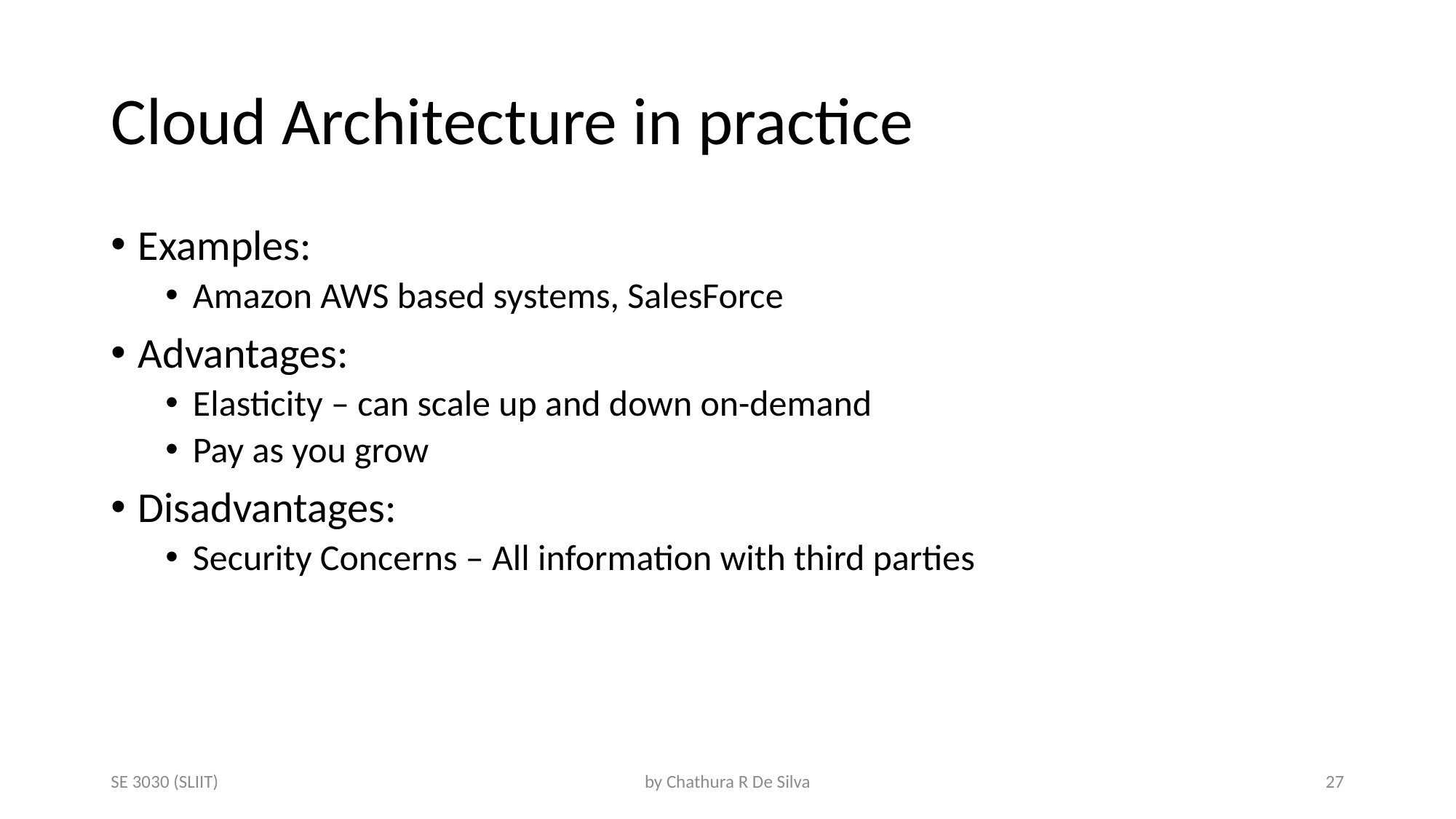

# Cloud Architecture in practice
Examples:
Amazon AWS based systems, SalesForce
Advantages:
Elasticity – can scale up and down on-demand
Pay as you grow
Disadvantages:
Security Concerns – All information with third parties

SE 3030 (SLIIT)
by Chathura R De Silva
27